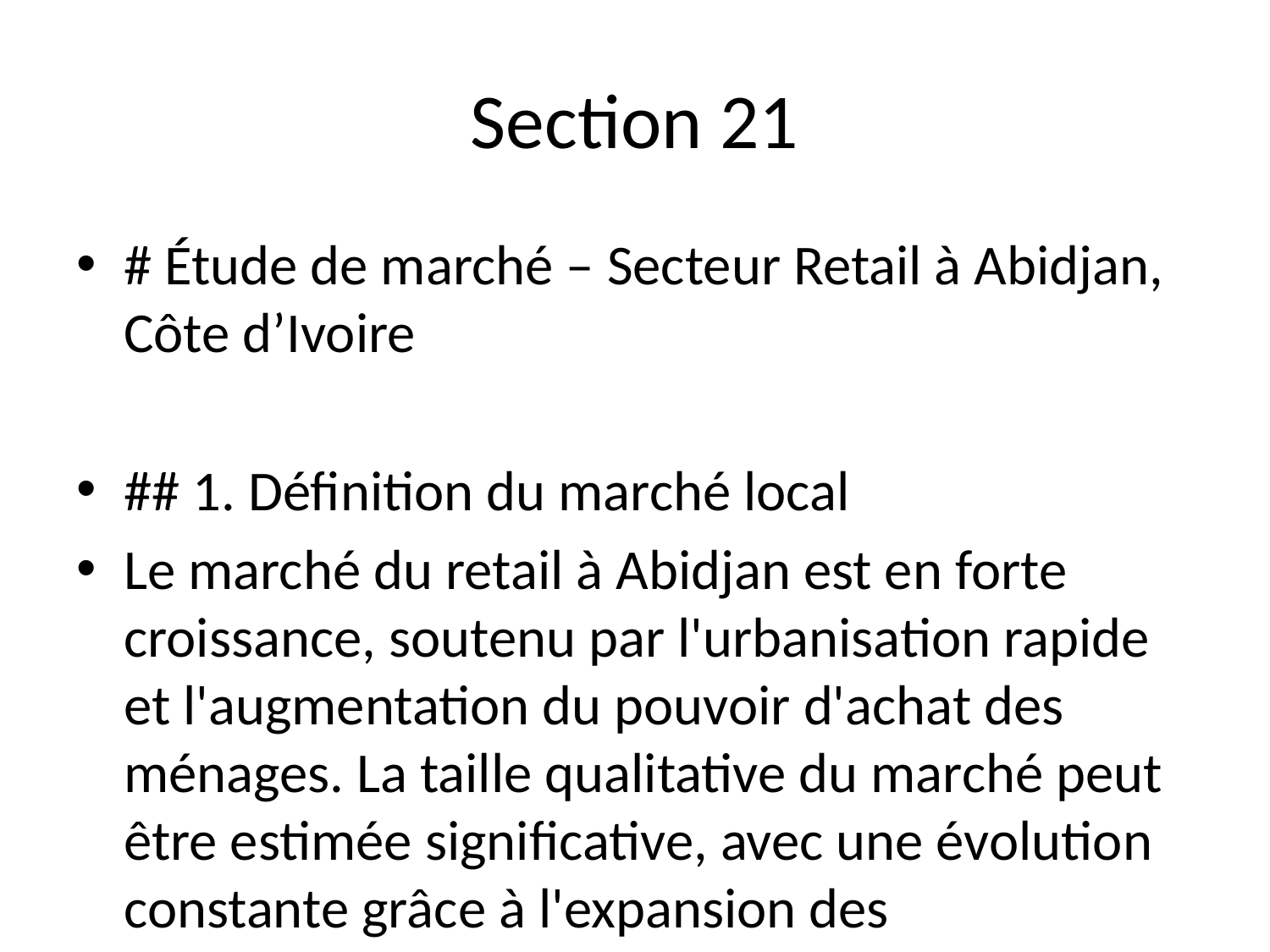

# Section 21
# Étude de marché – Secteur Retail à Abidjan, Côte d’Ivoire

## 1. Définition du marché local
Le marché du retail à Abidjan est en forte croissance, soutenu par l'urbanisation rapide et l'augmentation du pouvoir d'achat des ménages. La taille qualitative du marché peut être estimée significative, avec une évolution constante grâce à l'expansion des infrastructures et à l'essor des nouvelles technologies. La saisonnalité, bien que moins marquée que dans d'autres régions, se manifeste lors de périodes de fêtes locales, comme la fête de fin d'année et les fêtes traditionnelles, où la consommation augmente notablement.

## 2. Demande & comportements clients
Les consommateurs à Abidjan achètent fréquemment, avec une tendance vers des achats hebdomadaires dans les supermarchés et marchés locaux. Les critères de choix incluent la qualité des produits, la proximité géographique et le prix. La sensibilité au prix est élevée, surtout parmi les ménages à revenu modeste, qui privilégient les promo